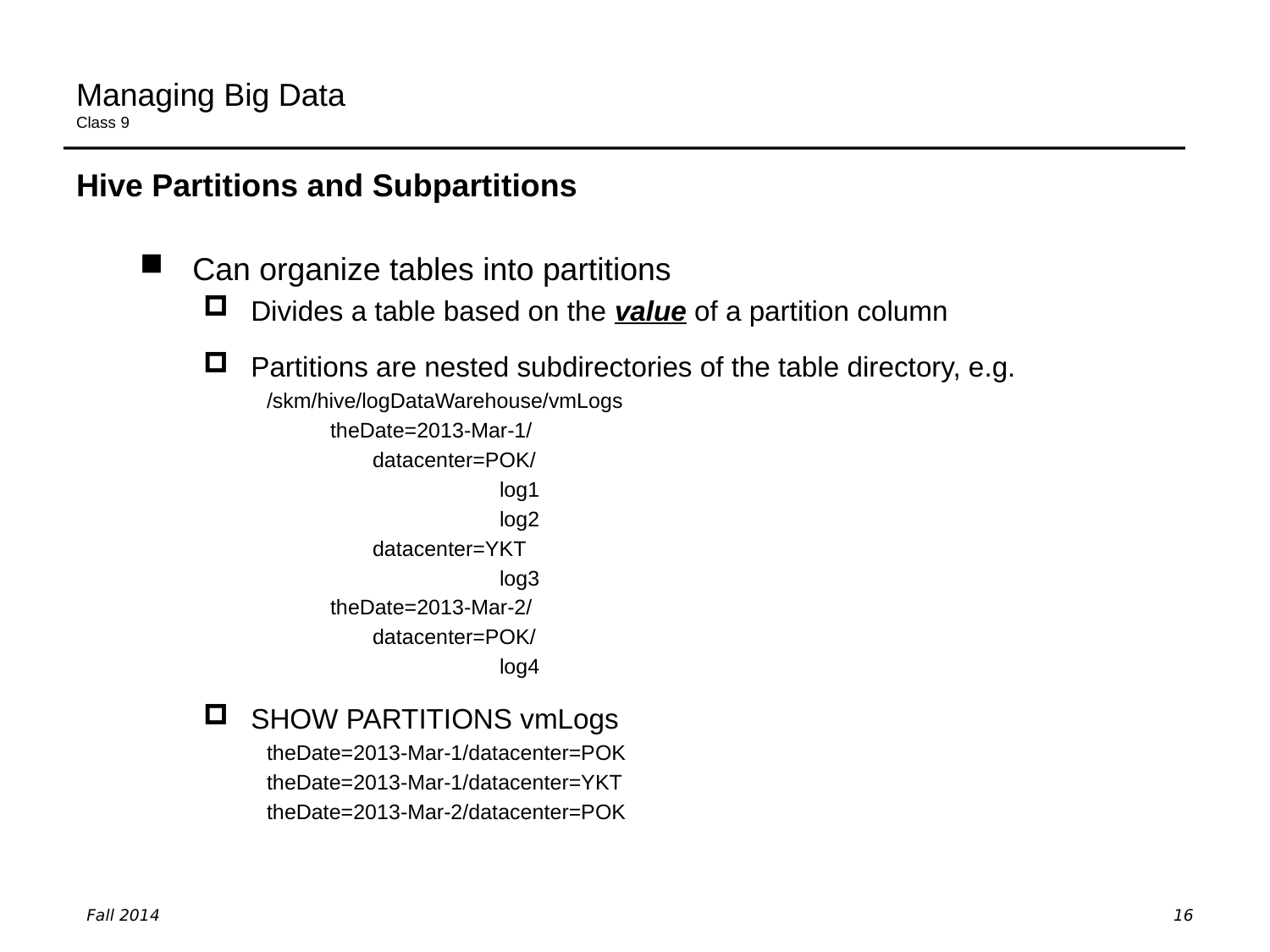

# Managing Big Data Class 9
Hive Partitions and Subpartitions

Can organize tables into partitions
Divides a table based on the value of a partition column
Partitions are nested subdirectories of the table directory, e.g.
/skm/hive/logDataWarehouse/vmLogs
theDate=2013-Mar-1/
	datacenter=POK/
		log1
		log2
	datacenter=YKT
		log3
theDate=2013-Mar-2/
	datacenter=POK/
		log4
SHOW PARTITIONS vmLogs
theDate=2013-Mar-1/datacenter=POK
theDate=2013-Mar-1/datacenter=YKT
theDate=2013-Mar-2/datacenter=POK
16